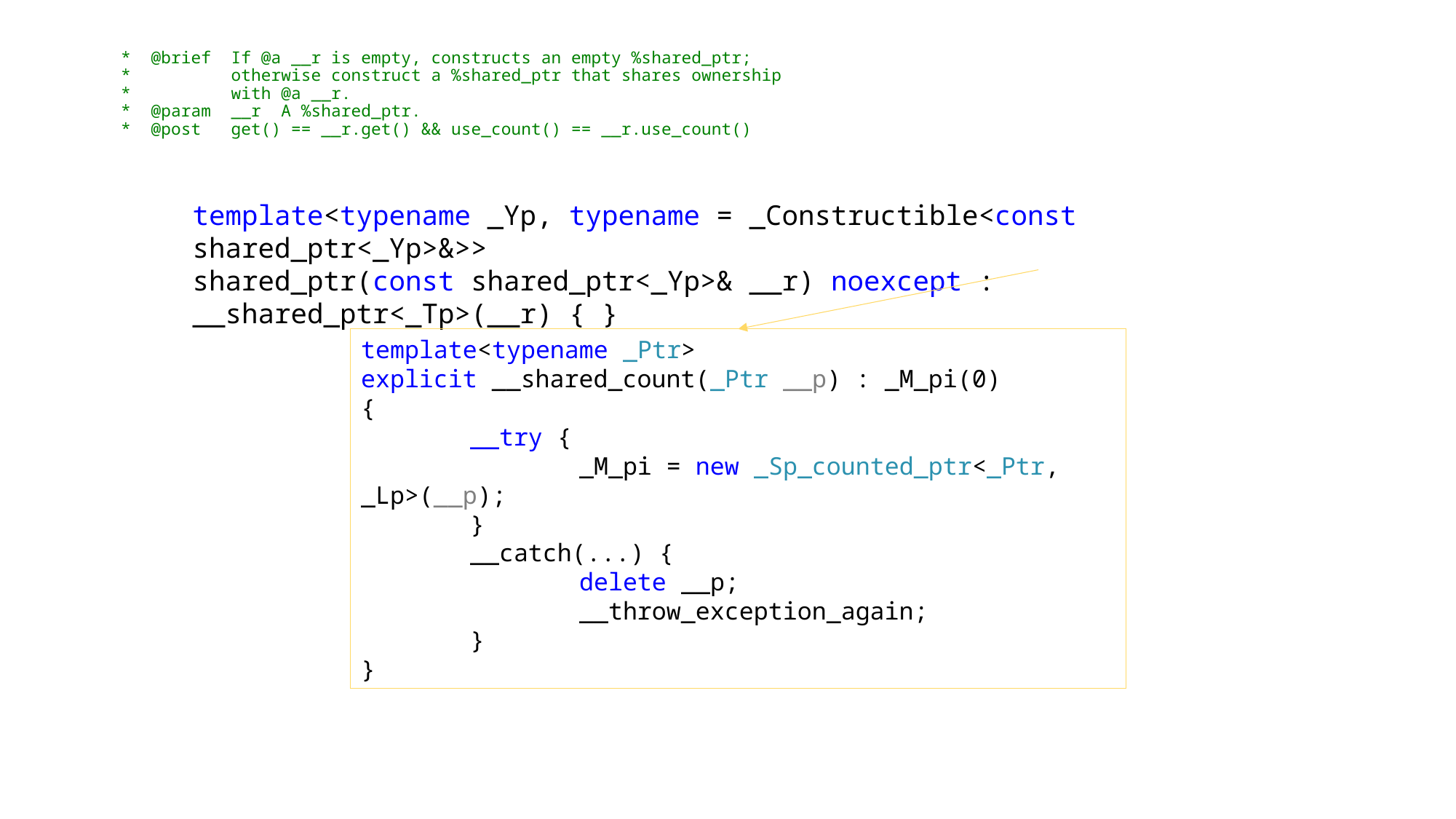

# *  @brief  If @a __r is empty, constructs an empty %shared_ptr; *          otherwise construct a %shared_ptr that shares ownership *          with @a __r. *  @param  __r  A %shared_ptr. *  @post   get() == __r.get() && use_count() == __r.use_count()
template<typename _Yp, typename = _Constructible<const shared_ptr<_Yp>&>>
shared_ptr(const shared_ptr<_Yp>& __r) noexcept : __shared_ptr<_Tp>(__r) { }
template<typename _Ptr>
explicit __shared_count(_Ptr __p) : _M_pi(0)
{
	__try {
		_M_pi = new _Sp_counted_ptr<_Ptr, _Lp>(__p);
	}
	__catch(...) {
		delete __p;
		__throw_exception_again;
	}
}